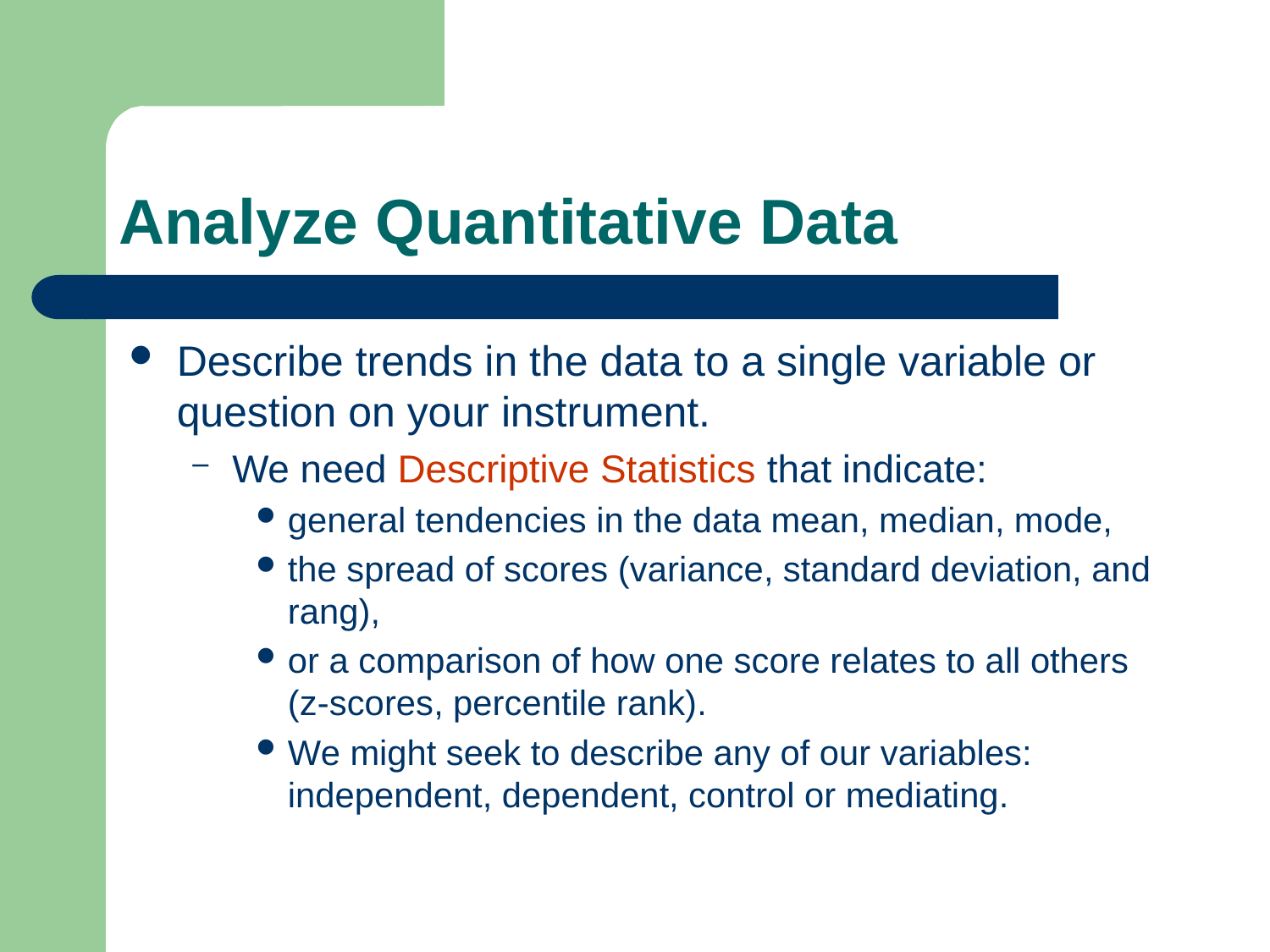

# Analyze Quantitative Data
Describe trends in the data to a single variable or question on your instrument.
We need Descriptive Statistics that indicate:
general tendencies in the data mean, median, mode,
the spread of scores (variance, standard deviation, and rang),
or a comparison of how one score relates to all others (z-scores, percentile rank).
We might seek to describe any of our variables: independent, dependent, control or mediating.